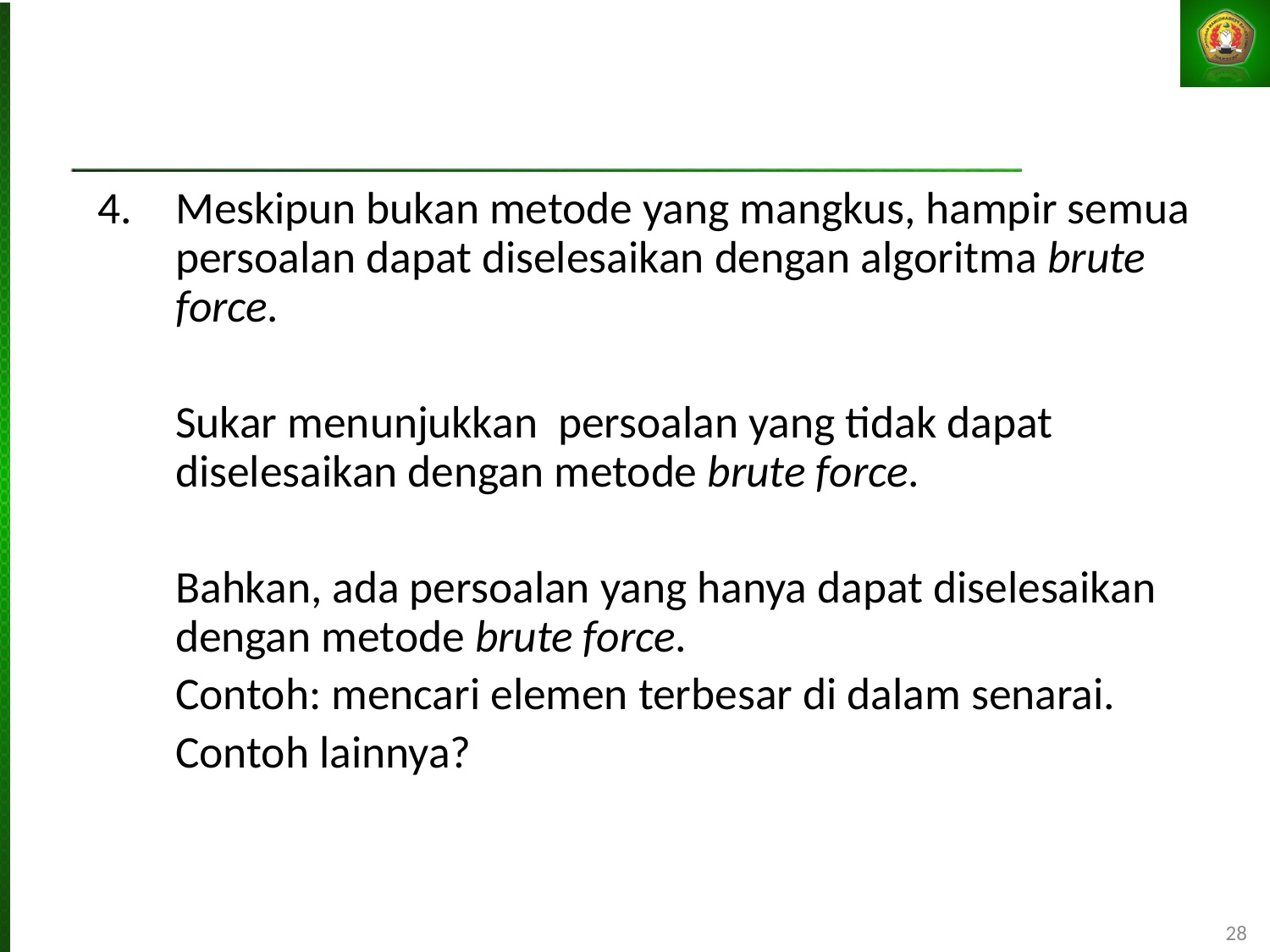

Meskipun bukan metode yang mangkus, hampir semua persoalan dapat diselesaikan dengan algoritma brute force.

	Sukar menunjukkan  persoalan yang tidak dapat diselesaikan dengan metode brute force.

	Bahkan, ada persoalan yang hanya dapat diselesaikan dengan metode brute force.
	Contoh: mencari elemen terbesar di dalam senarai.
	Contoh lainnya?

28